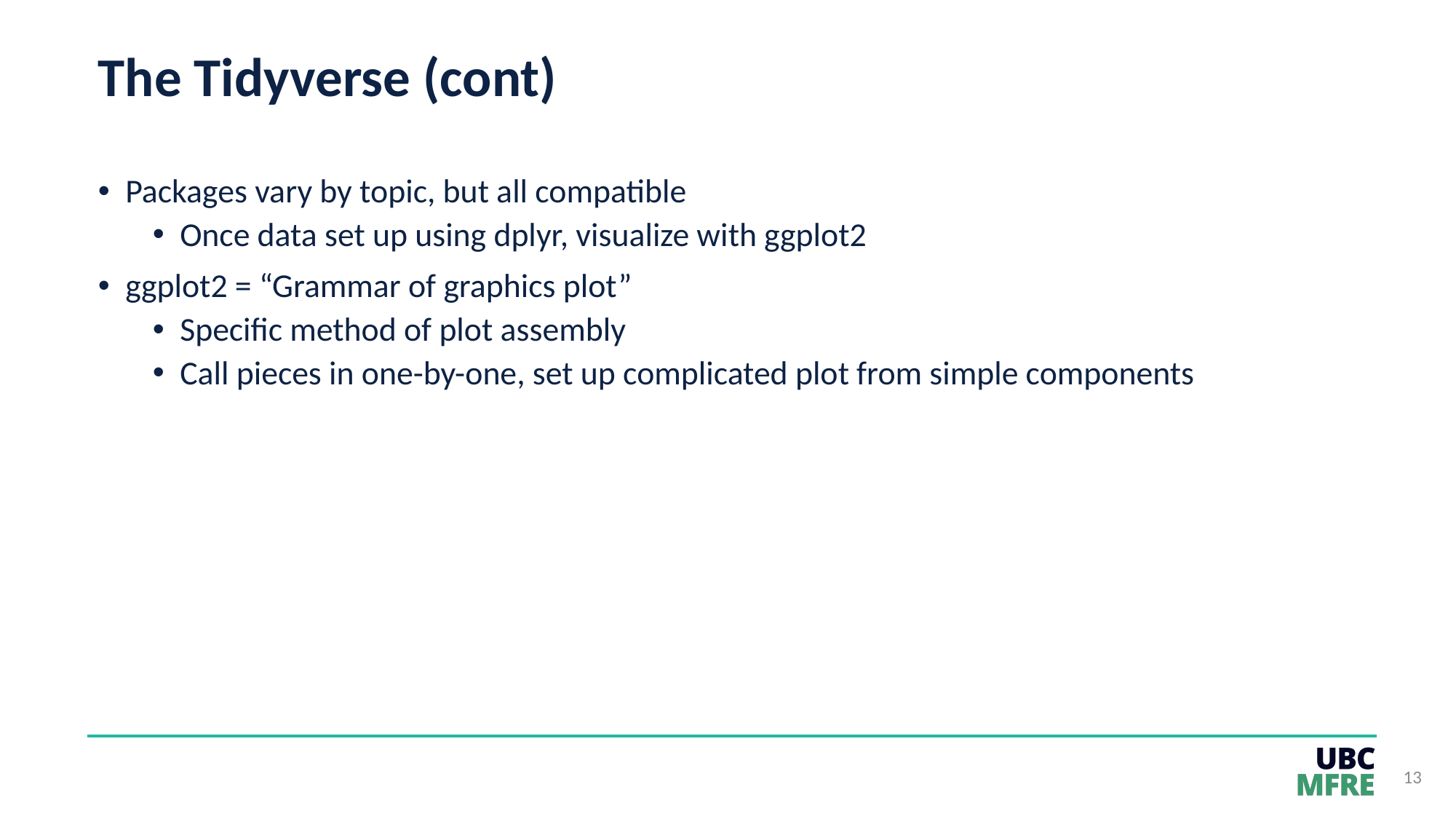

# The Tidyverse (cont)
Packages vary by topic, but all compatible
Once data set up using dplyr, visualize with ggplot2
ggplot2 = “Grammar of graphics plot”
Specific method of plot assembly
Call pieces in one-by-one, set up complicated plot from simple components

13